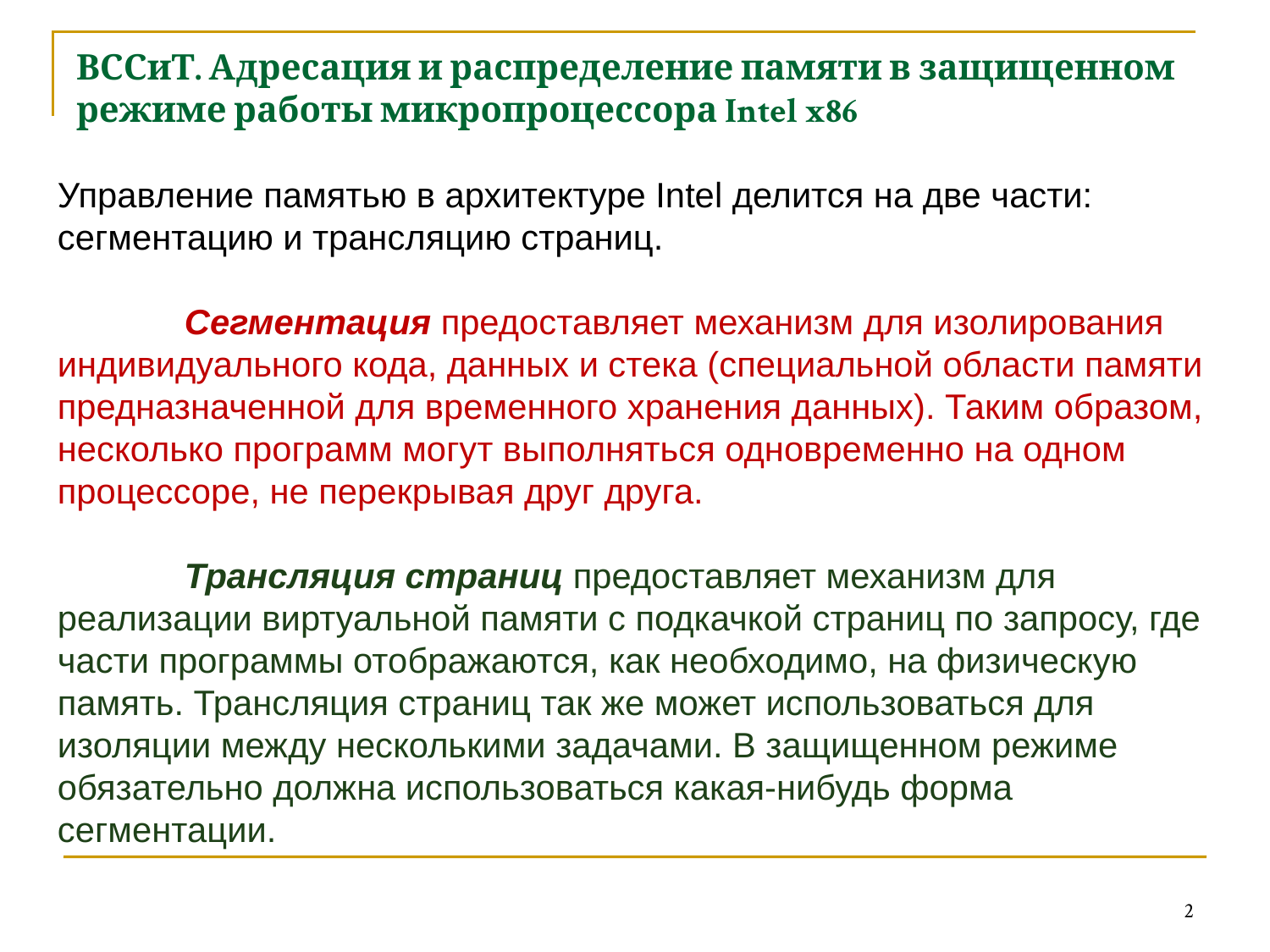

# ВССиТ. Адресация и распределение памяти в защищенном режиме работы микропроцессора Intel x86
Управление памятью в архитектуре Intel делится на две части: сегментацию и трансляцию страниц.

	Сегментация предоставляет механизм для изолирования индивидуального кода, данных и стека (специальной области памяти предназначенной для временного хранения данных). Таким образом, несколько программ могут выполняться одновременно на одном процессоре, не перекрывая друг друга.

	Трансляция страниц предоставляет механизм для реализации виртуальной памяти с подкачкой страниц по запросу, где части программы отображаются, как необходимо, на физическую память. Трансляция страниц так же может использоваться для изоляции между несколькими задачами. В защищенном режиме обязательно должна использоваться какая-нибудь форма сегментации.
2